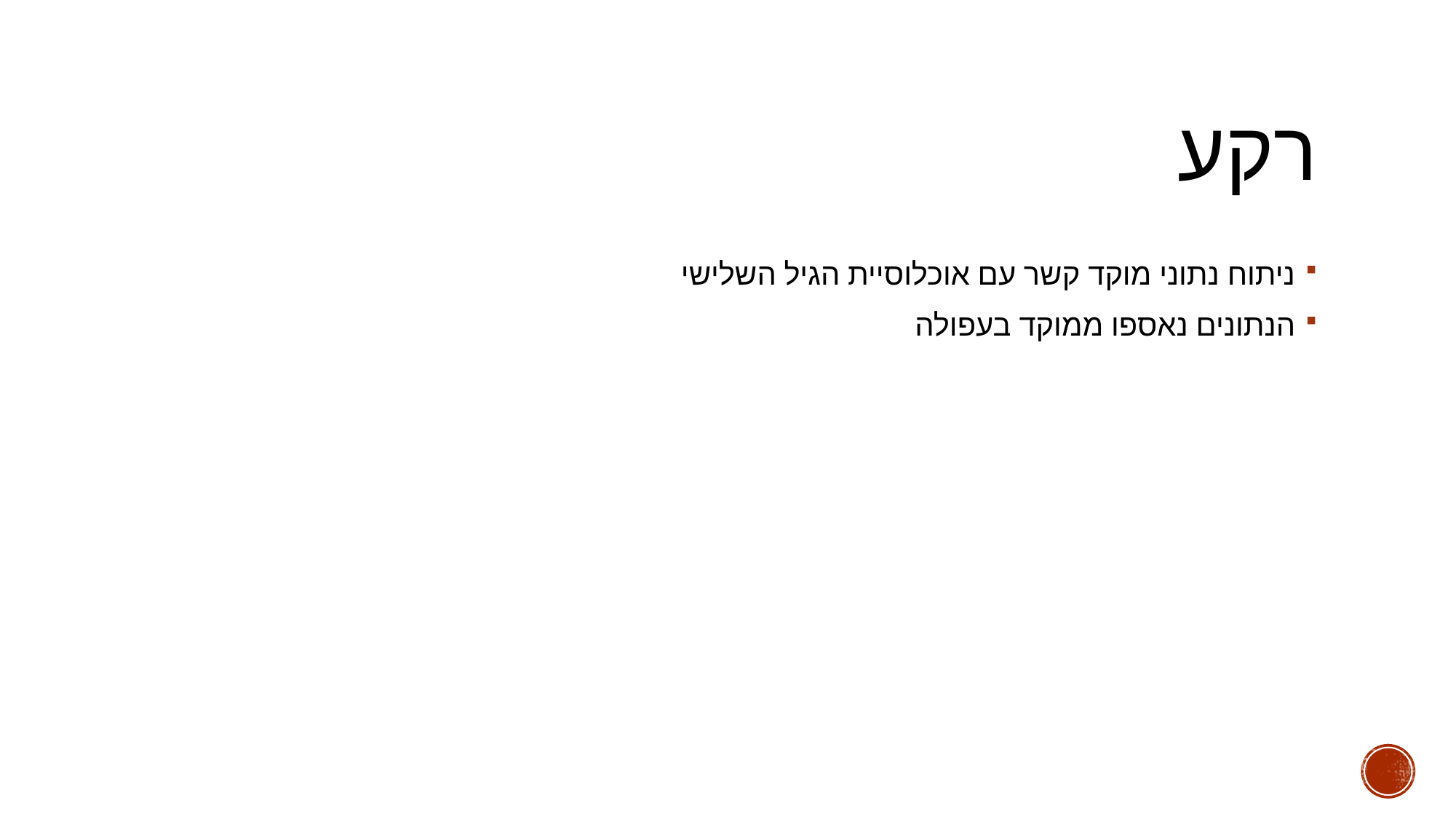

# רקע
ניתוח נתוני מוקד קשר עם אוכלוסיית הגיל השלישי
הנתונים נאספו ממוקד בעפולה